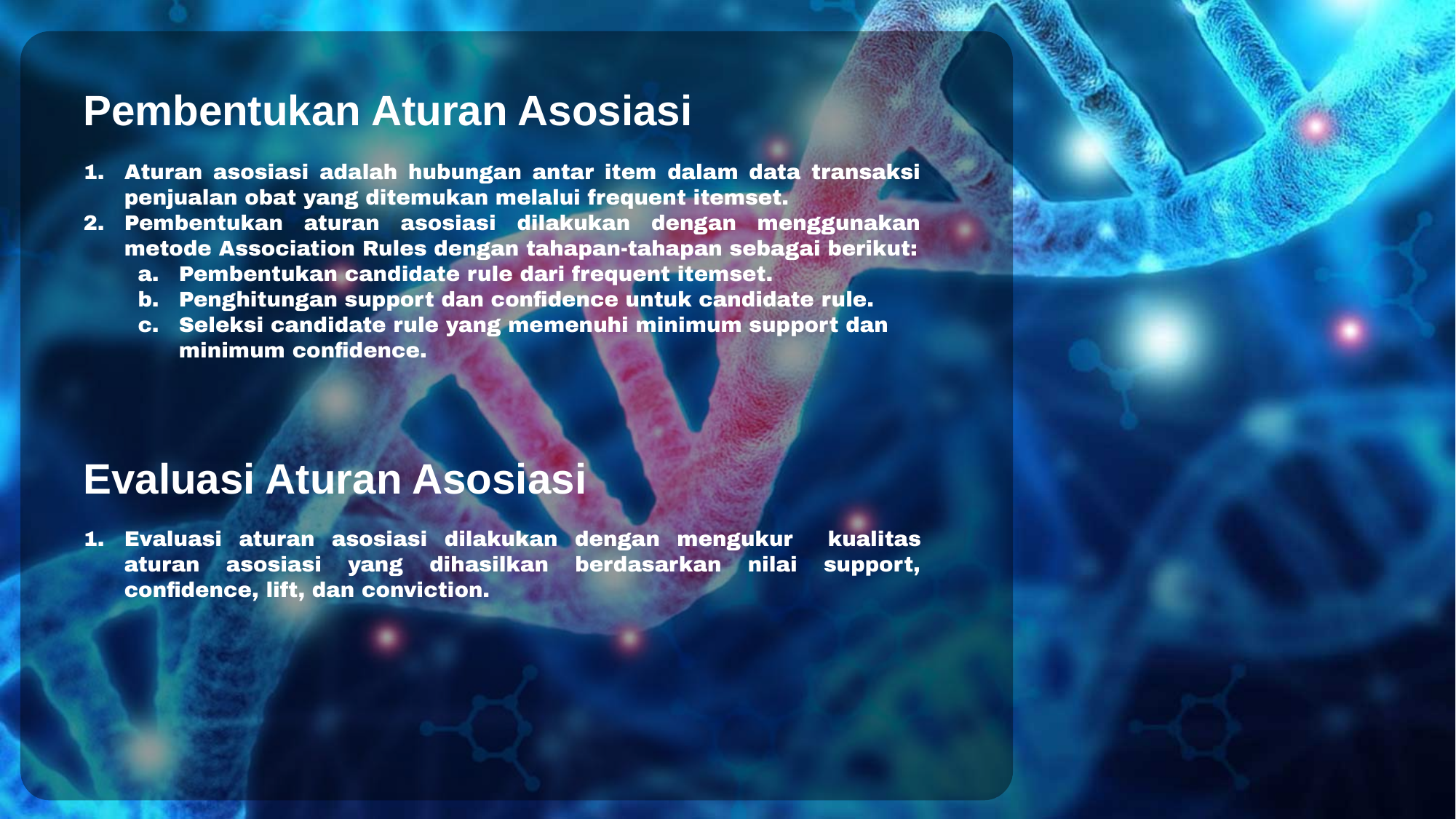

Pembentukan Aturan Asosiasi
Aturan asosiasi adalah hubungan antar item dalam data transaksi penjualan obat yang ditemukan melalui frequent itemset.
Pembentukan aturan asosiasi dilakukan dengan menggunakan metode Association Rules dengan tahapan-tahapan sebagai berikut:
Pembentukan candidate rule dari frequent itemset.
Penghitungan support dan confidence untuk candidate rule.
Seleksi candidate rule yang memenuhi minimum support dan minimum confidence.
Evaluasi Aturan Asosiasi
Evaluasi aturan asosiasi dilakukan dengan mengukur  kualitas aturan asosiasi yang dihasilkan berdasarkan nilai support, confidence, lift, dan conviction.